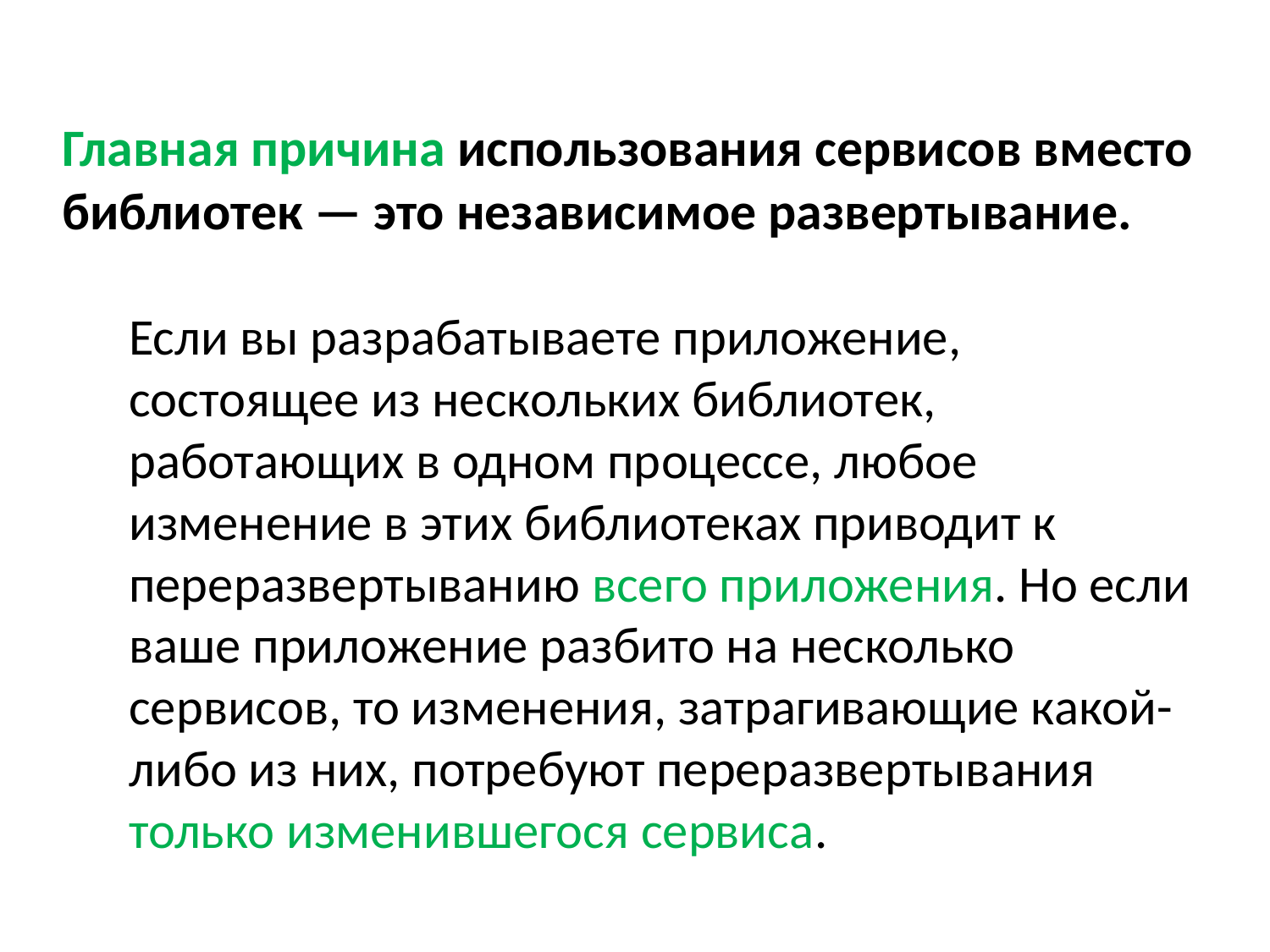

# Главная причина использования сервисов вместо библиотек — это независимое развертывание.
	Если вы разрабатываете приложение, состоящее из нескольких библиотек, работающих в одном процессе, любое изменение в этих библиотеках приводит к переразвертыванию всего приложения. Но если ваше приложение разбито на несколько сервисов, то изменения, затрагивающие какой-либо из них, потребуют переразвертывания только изменившегося сервиса.